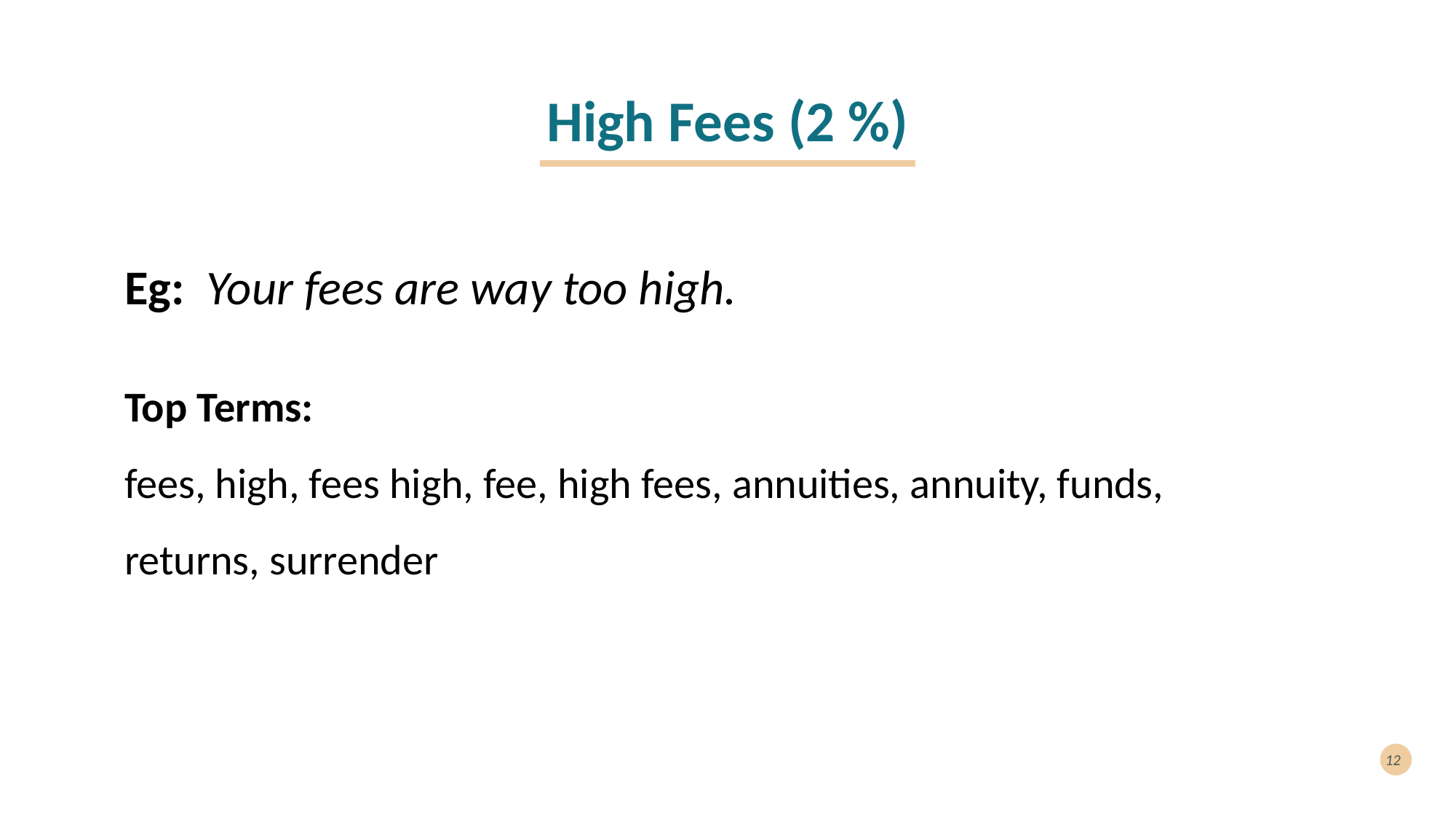

# High Fees (2 %)

Eg:  Your fees are way too high.
Top Terms:
fees, high, fees high, fee, high fees, annuities, annuity, funds,
returns, surrender
12